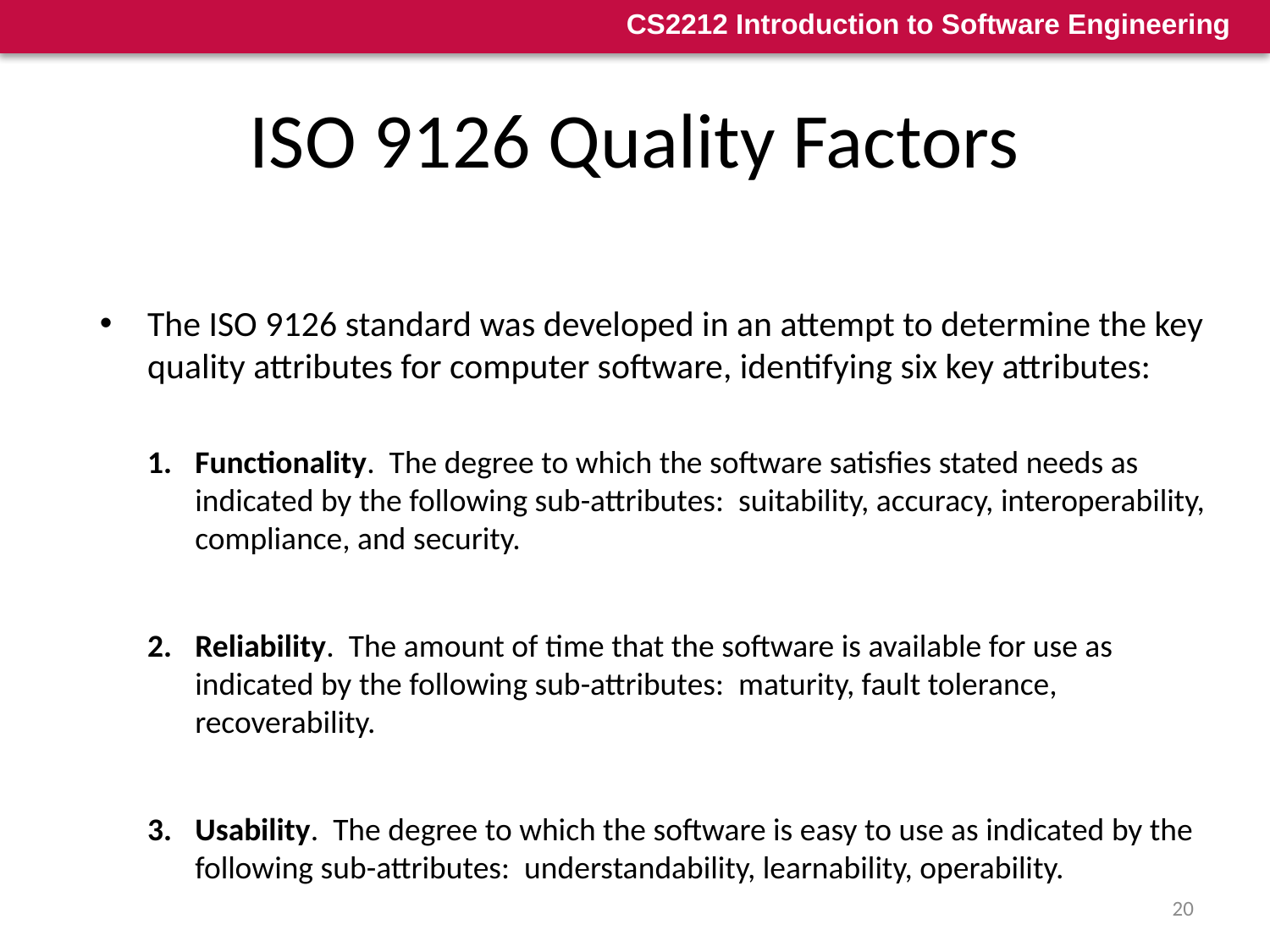

# ISO 9126 Quality Factors
The ISO 9126 standard was developed in an attempt to determine the key quality attributes for computer software, identifying six key attributes:

Functionality.  The degree to which the software satisfies stated needs as indicated by the following sub-attributes:  suitability, accuracy, interoperability, compliance, and security.

Reliability.  The amount of time that the software is available for use as indicated by the following sub-attributes:  maturity, fault tolerance, recoverability.

Usability.  The degree to which the software is easy to use as indicated by the following sub-attributes:  understandability, learnability, operability.
20